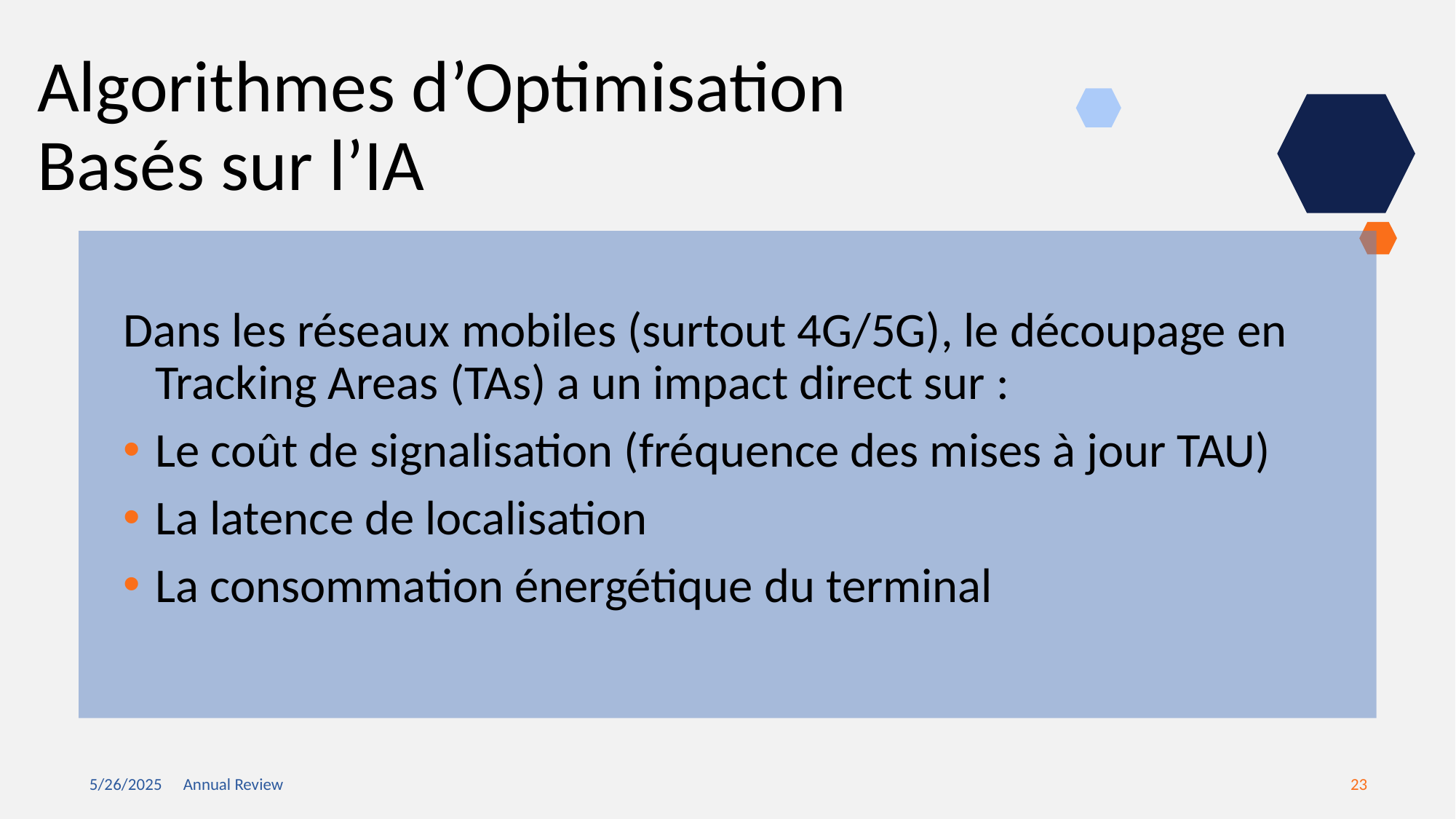

# Algorithmes d’Optimisation Basés sur l’IA

Dans les réseaux mobiles (surtout 4G/5G), le découpage en Tracking Areas (TAs) a un impact direct sur :
Le coût de signalisation (fréquence des mises à jour TAU)
La latence de localisation
La consommation énergétique du terminal